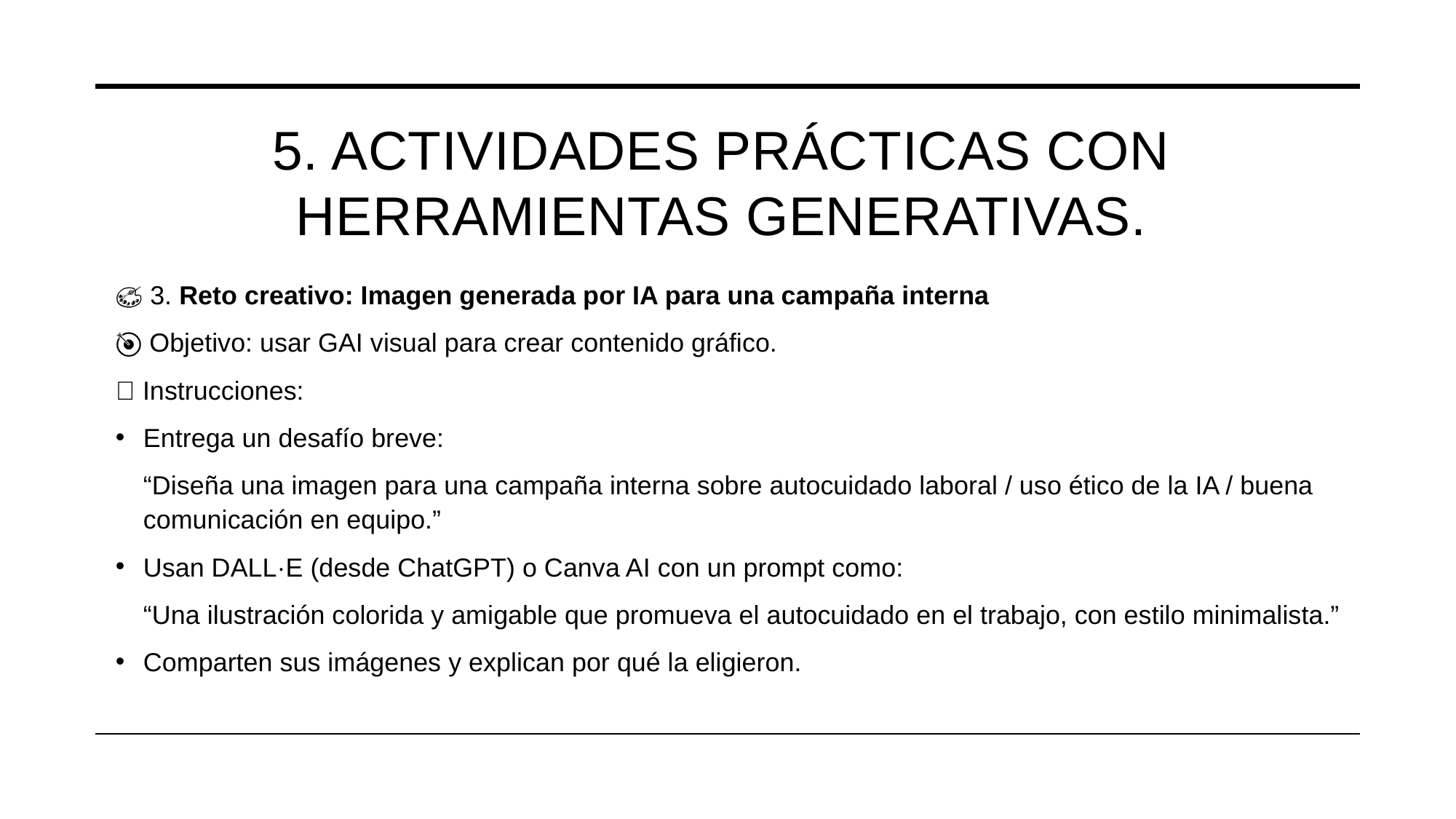

# 5. Actividades prácticas con herramientas generativas.

🎨 3. Reto creativo: Imagen generada por IA para una campaña interna
🎯 Objetivo: usar GAI visual para crear contenido gráfico.
🧭 Instrucciones:
Entrega un desafío breve:
“Diseña una imagen para una campaña interna sobre autocuidado laboral / uso ético de la IA / buena comunicación en equipo.”
Usan DALL·E (desde ChatGPT) o Canva AI con un prompt como:
“Una ilustración colorida y amigable que promueva el autocuidado en el trabajo, con estilo minimalista.”
Comparten sus imágenes y explican por qué la eligieron.